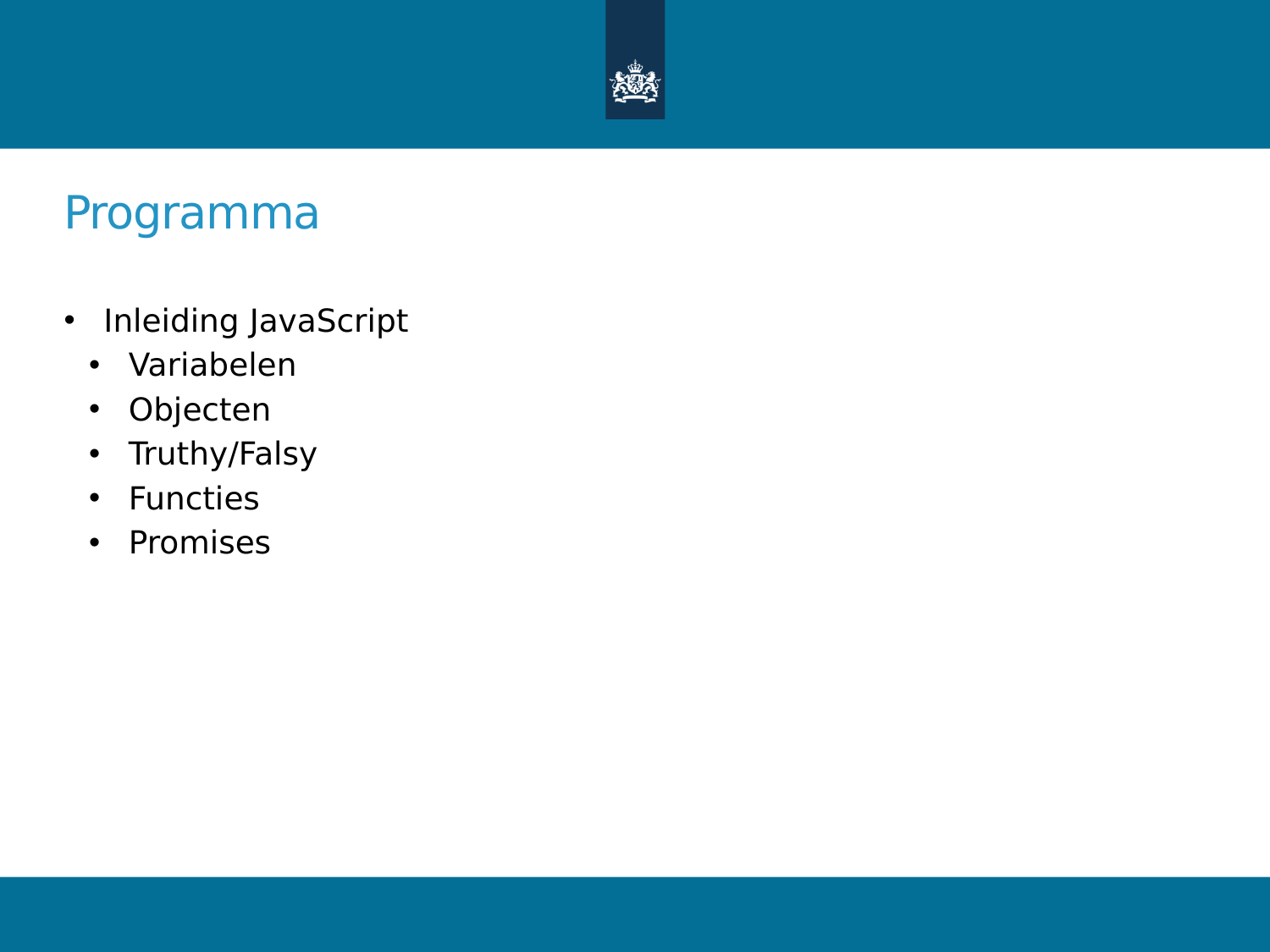

# Programma

Inleiding JavaScript
Variabelen
Objecten
Truthy/Falsy
Functies
Promises